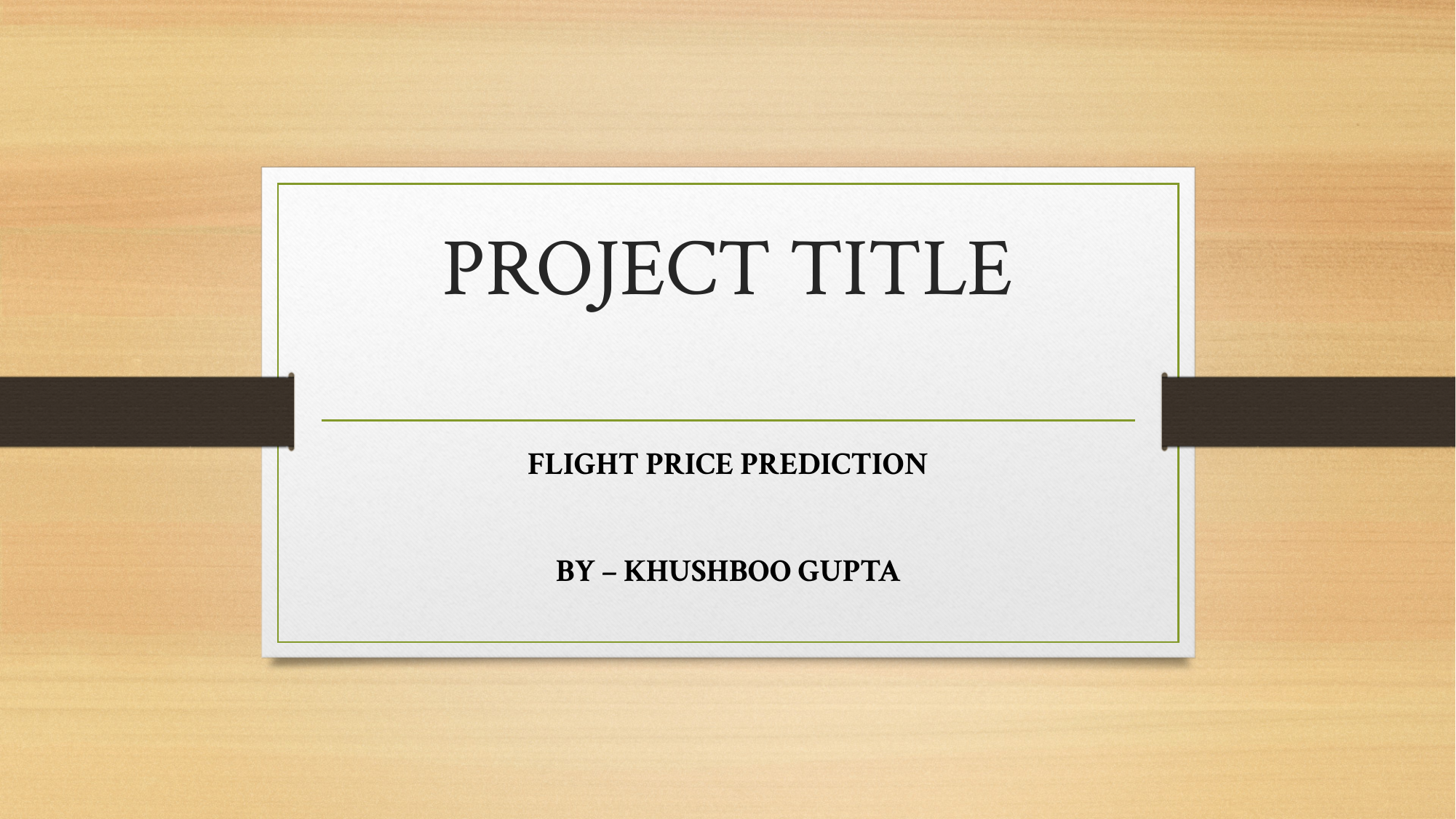

# PROJECT TITLE
FLIGHT PRICE PREDICTION

BY – KHUSHBOO GUPTA